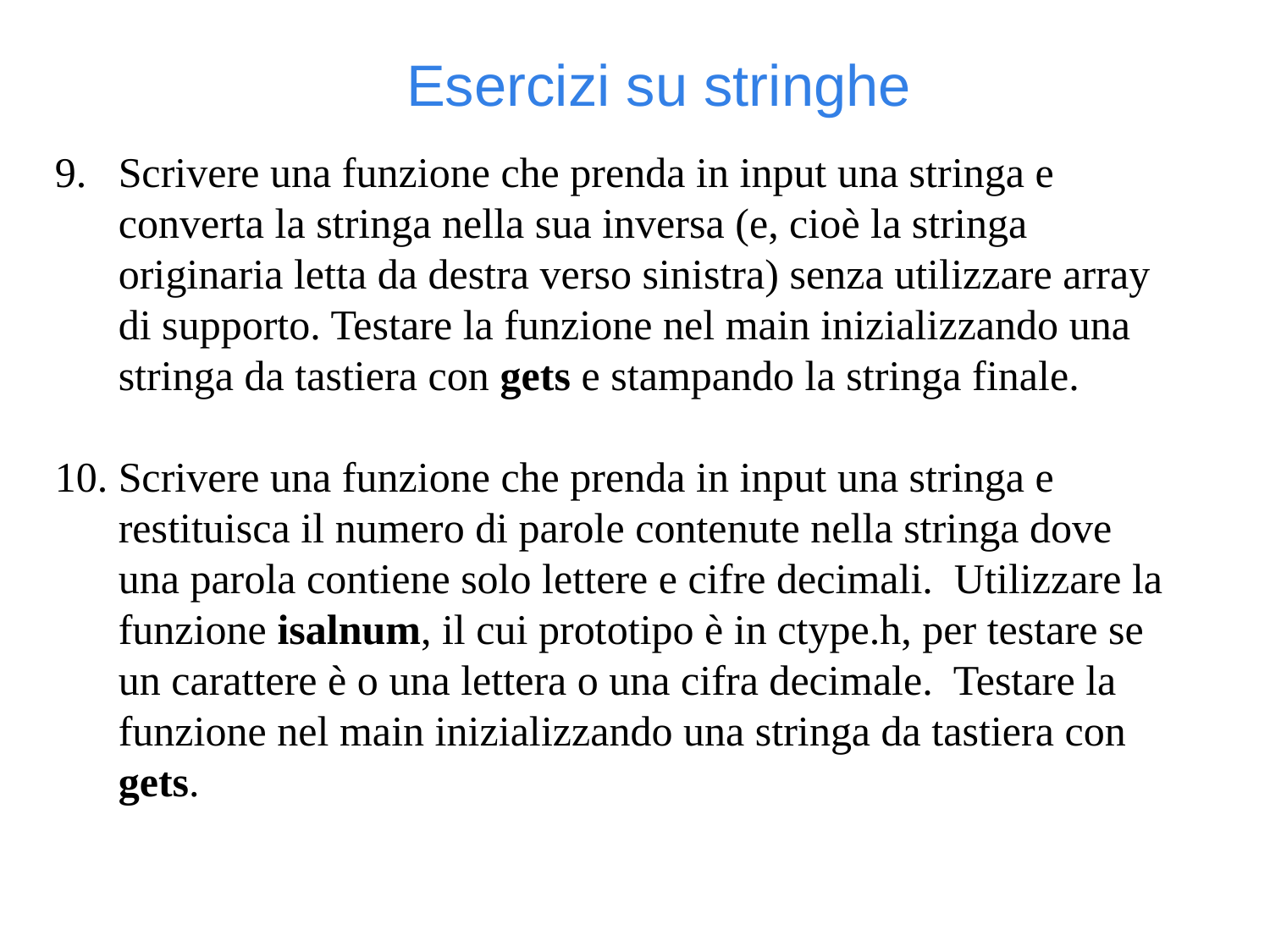

Esercizi su stringhe
Scrivere una funzione che prenda in input una stringa e converta la stringa nella sua inversa (e, cioè la stringa originaria letta da destra verso sinistra) senza utilizzare array di supporto. Testare la funzione nel main inizializzando una stringa da tastiera con gets e stampando la stringa finale.

Scrivere una funzione che prenda in input una stringa e restituisca il numero di parole contenute nella stringa dove una parola contiene solo lettere e cifre decimali.  Utilizzare la funzione isalnum, il cui prototipo è in ctype.h, per testare se un carattere è o una lettera o una cifra decimale.  Testare la funzione nel main inizializzando una stringa da tastiera con gets.